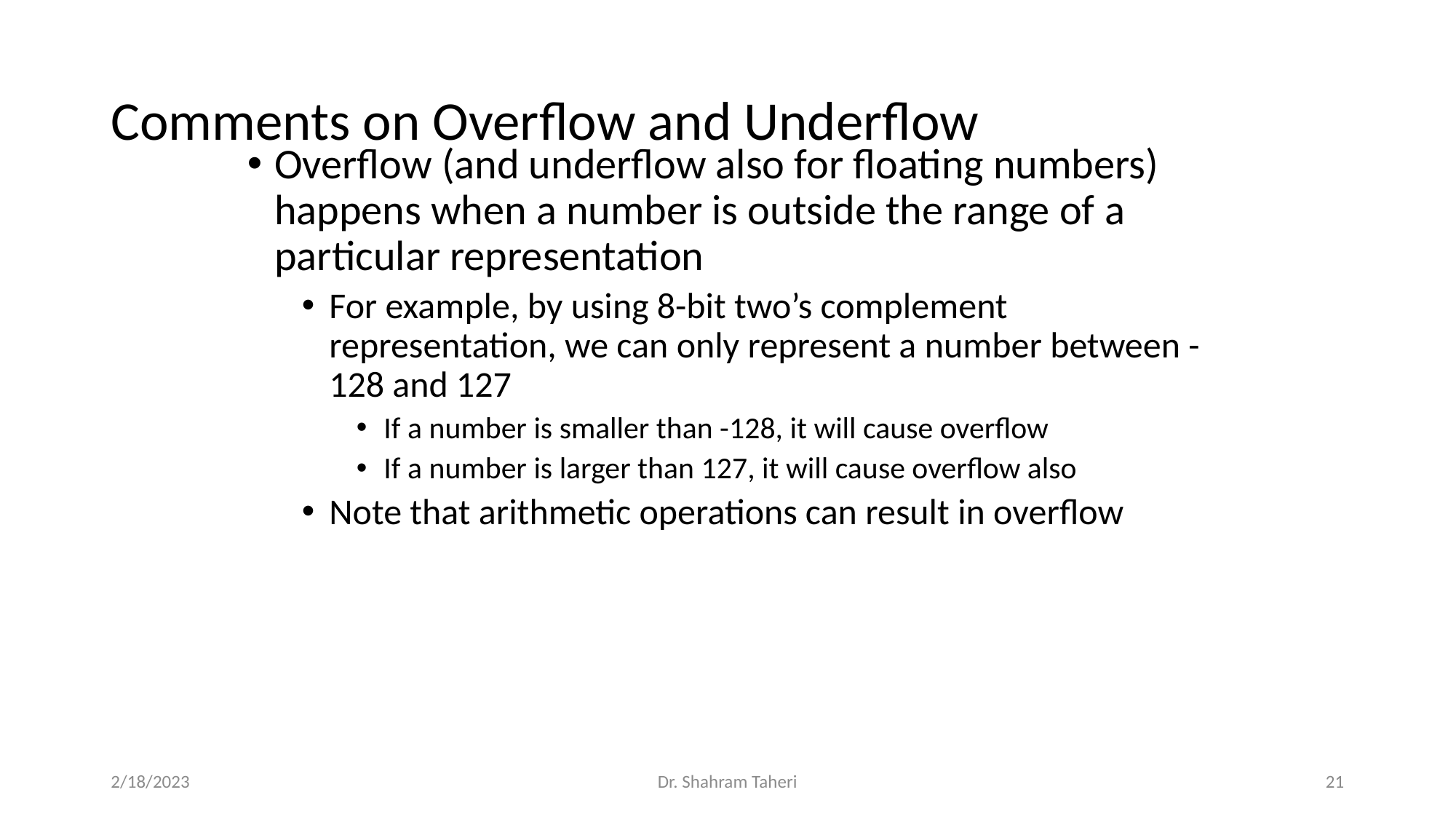

# Comments on Overflow and Underflow
Overflow (and underflow also for floating numbers) happens when a number is outside the range of a particular representation
For example, by using 8-bit two’s complement representation, we can only represent a number between -128 and 127
If a number is smaller than -128, it will cause overflow
If a number is larger than 127, it will cause overflow also
Note that arithmetic operations can result in overflow
2/18/2023
Dr. Shahram Taheri
21